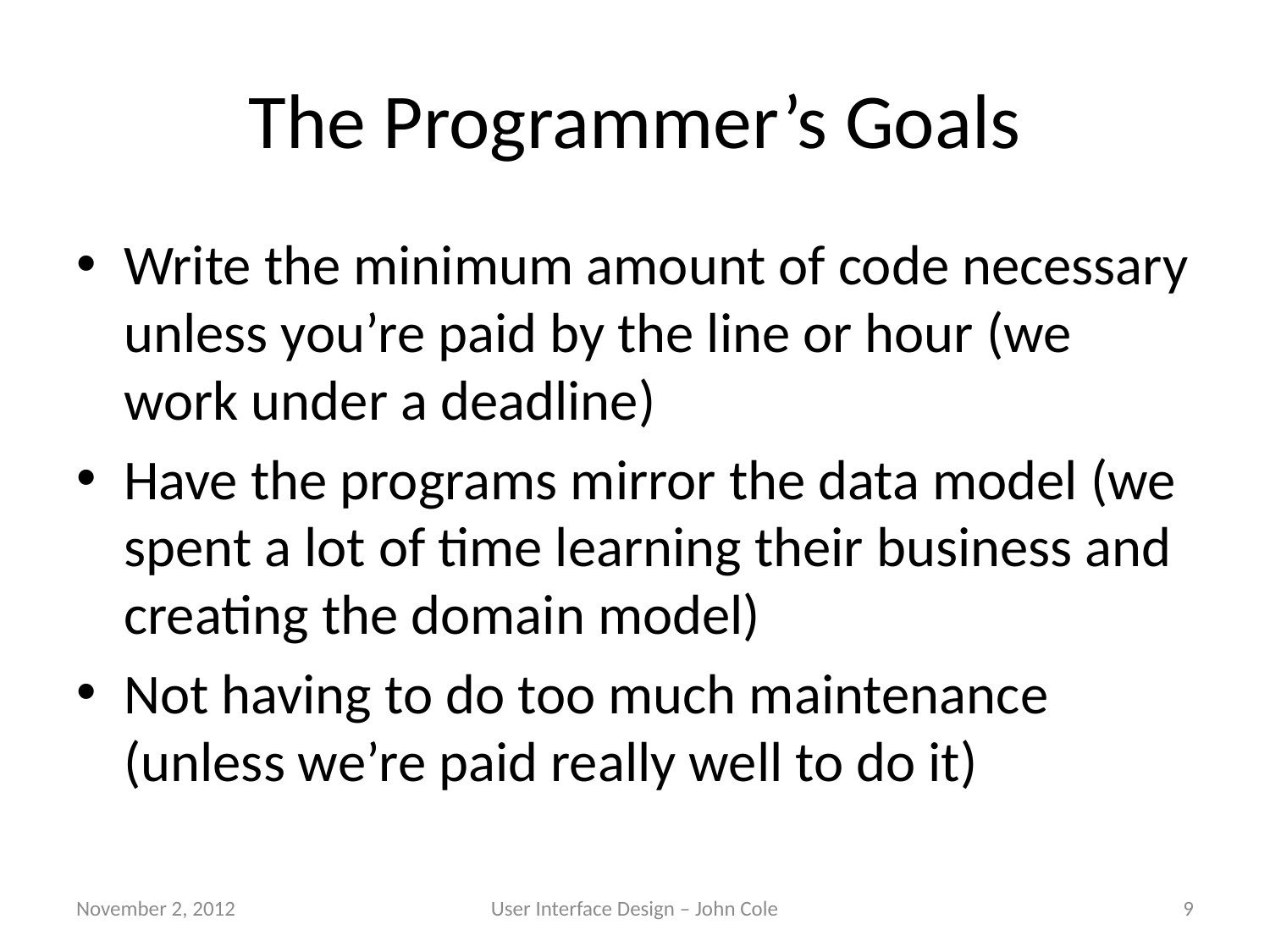

# The Programmer’s Goals
Write the minimum amount of code necessary unless you’re paid by the line or hour (we work under a deadline)
Have the programs mirror the data model (we spent a lot of time learning their business and creating the domain model)
Not having to do too much maintenance (unless we’re paid really well to do it)

November 2, 2012
User Interface Design – John Cole
9